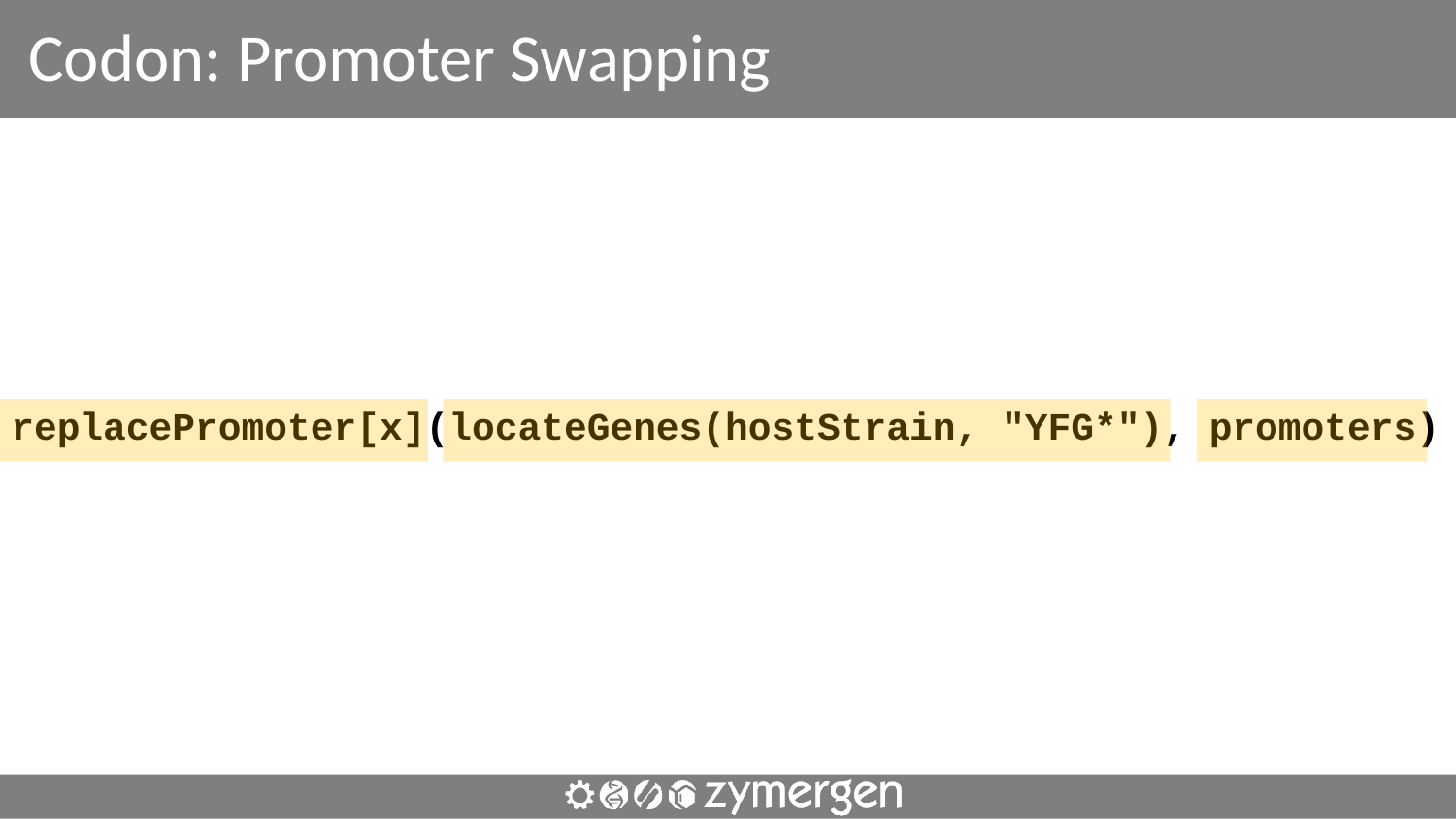

# Codon: Promoter Swapping
replacePromoter[x](locateGenes(hostStrain, "YFG*"), promoters)